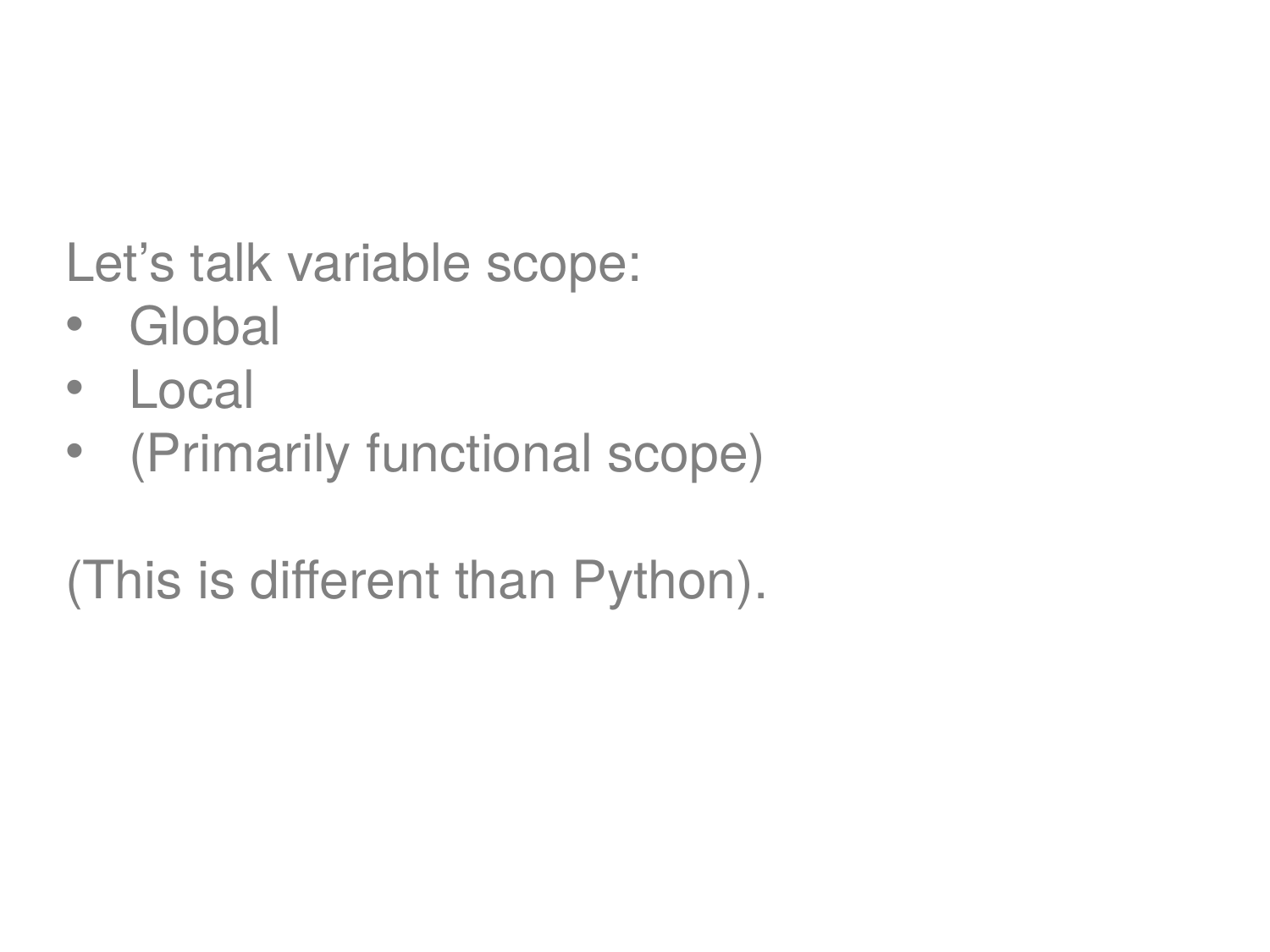

Let’s talk variable scope:
Global
Local
(Primarily functional scope)

(This is different than Python).